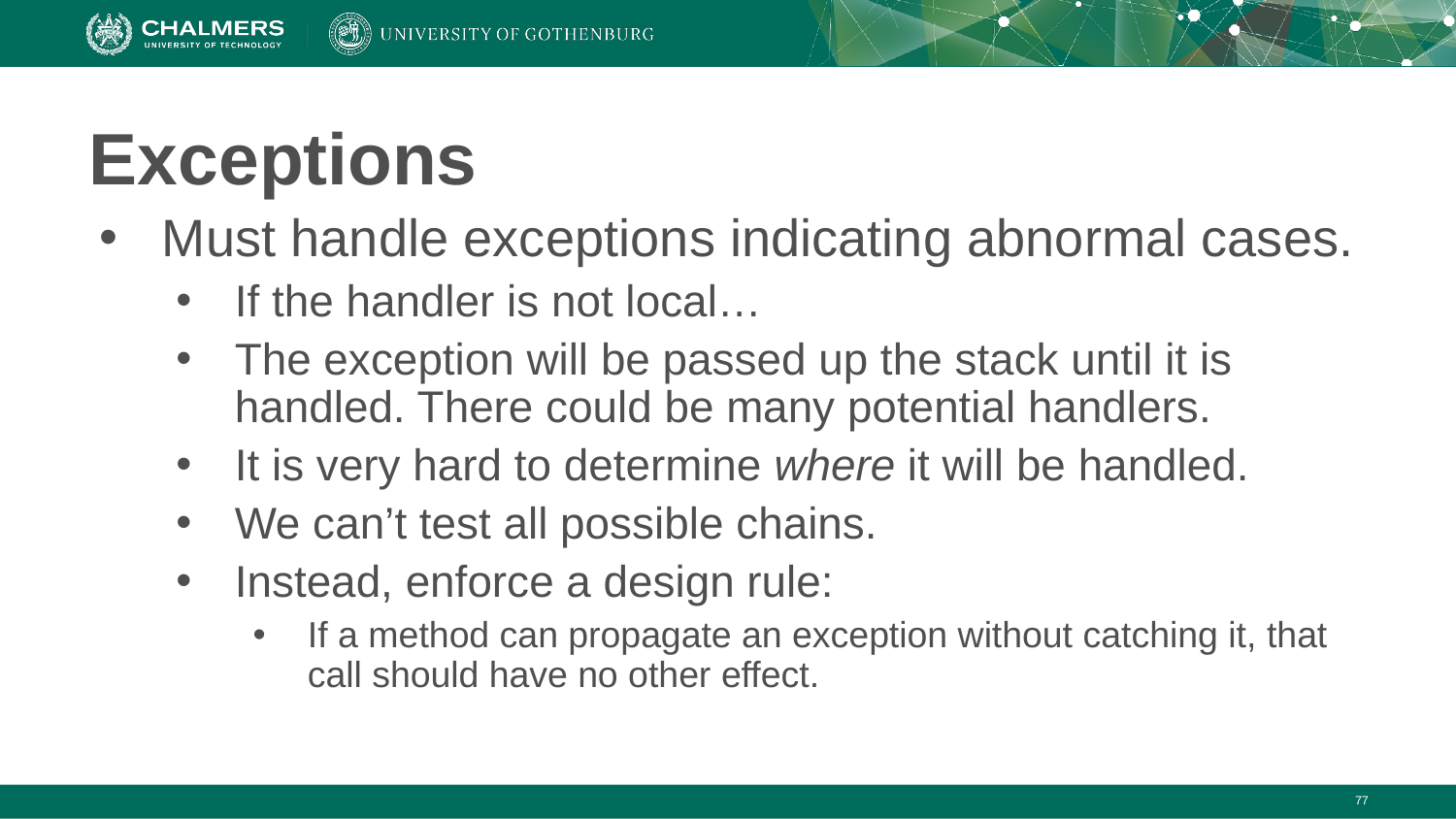

# Exceptions
Must handle exceptions indicating abnormal cases.
If the handler is not local…
The exception will be passed up the stack until it is handled. There could be many potential handlers.
It is very hard to determine where it will be handled.
We can’t test all possible chains.
Instead, enforce a design rule:
If a method can propagate an exception without catching it, that call should have no other effect.

77